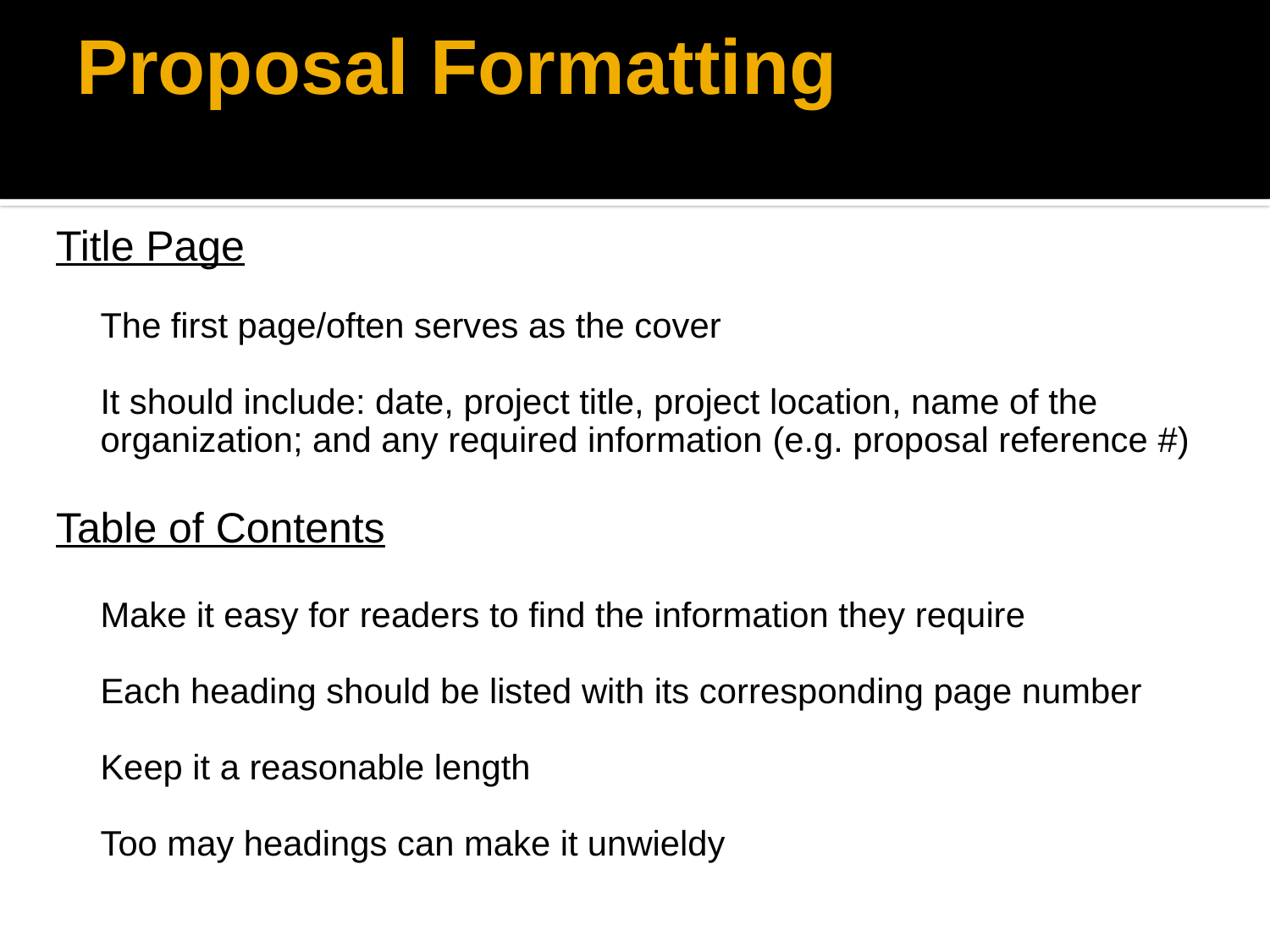

# Proposal Formatting
Title Page
The first page/often serves as the cover
It should include: date, project title, project location, name of the organization; and any required information (e.g. proposal reference #)
Table of Contents
Make it easy for readers to find the information they require
Each heading should be listed with its corresponding page number
Keep it a reasonable length
Too may headings can make it unwieldy